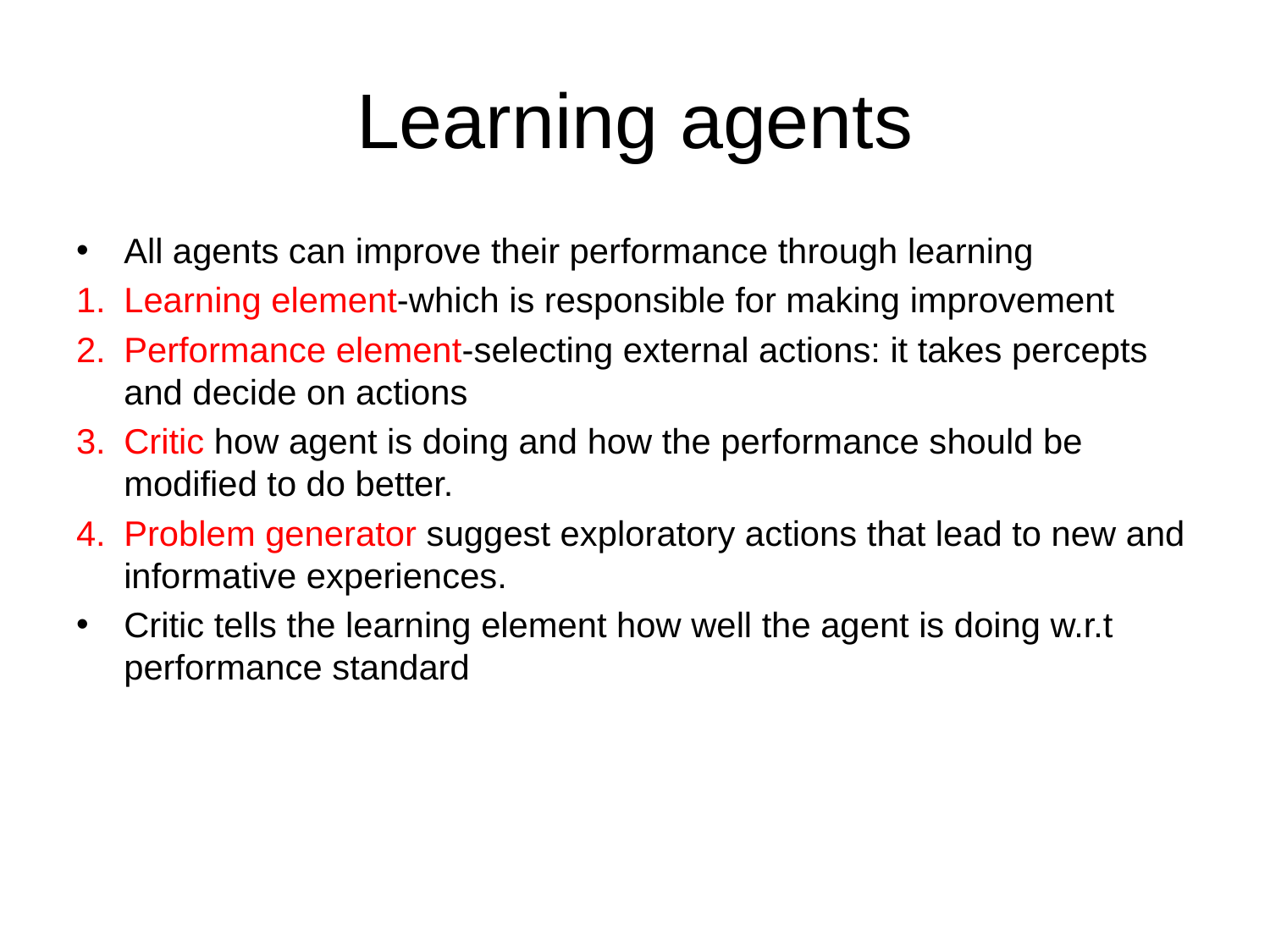

# Learning agents
All agents can improve their performance through learning
Learning element-which is responsible for making improvement
Performance element-selecting external actions: it takes percepts and decide on actions
Critic how agent is doing and how the performance should be modified to do better.
Problem generator suggest exploratory actions that lead to new and informative experiences.
Critic tells the learning element how well the agent is doing w.r.t performance standard